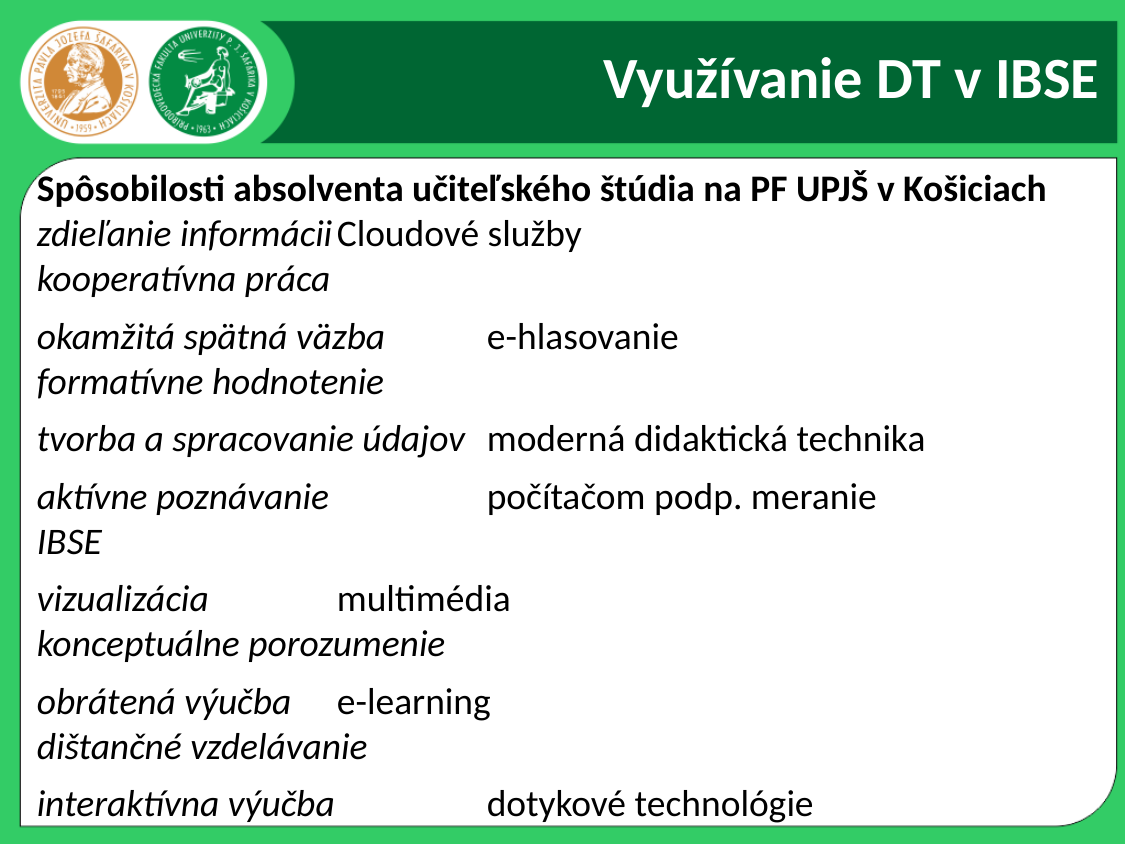

# Využívanie DT v IBSE
Spôsobilosti absolventa učiteľského štúdia na PF UPJŠ v Košiciach
zdieľanie informácii	Cloudové služby
kooperatívna práca
okamžitá spätná väzba	e-hlasovanie
formatívne hodnotenie
tvorba a spracovanie údajov 	moderná didaktická technika
aktívne poznávanie 	počítačom podp. meranie
IBSE
vizualizácia	multimédia
konceptuálne porozumenie
obrátená výučba	e-learning
dištančné vzdelávanie
interaktívna výučba 	dotykové technológie